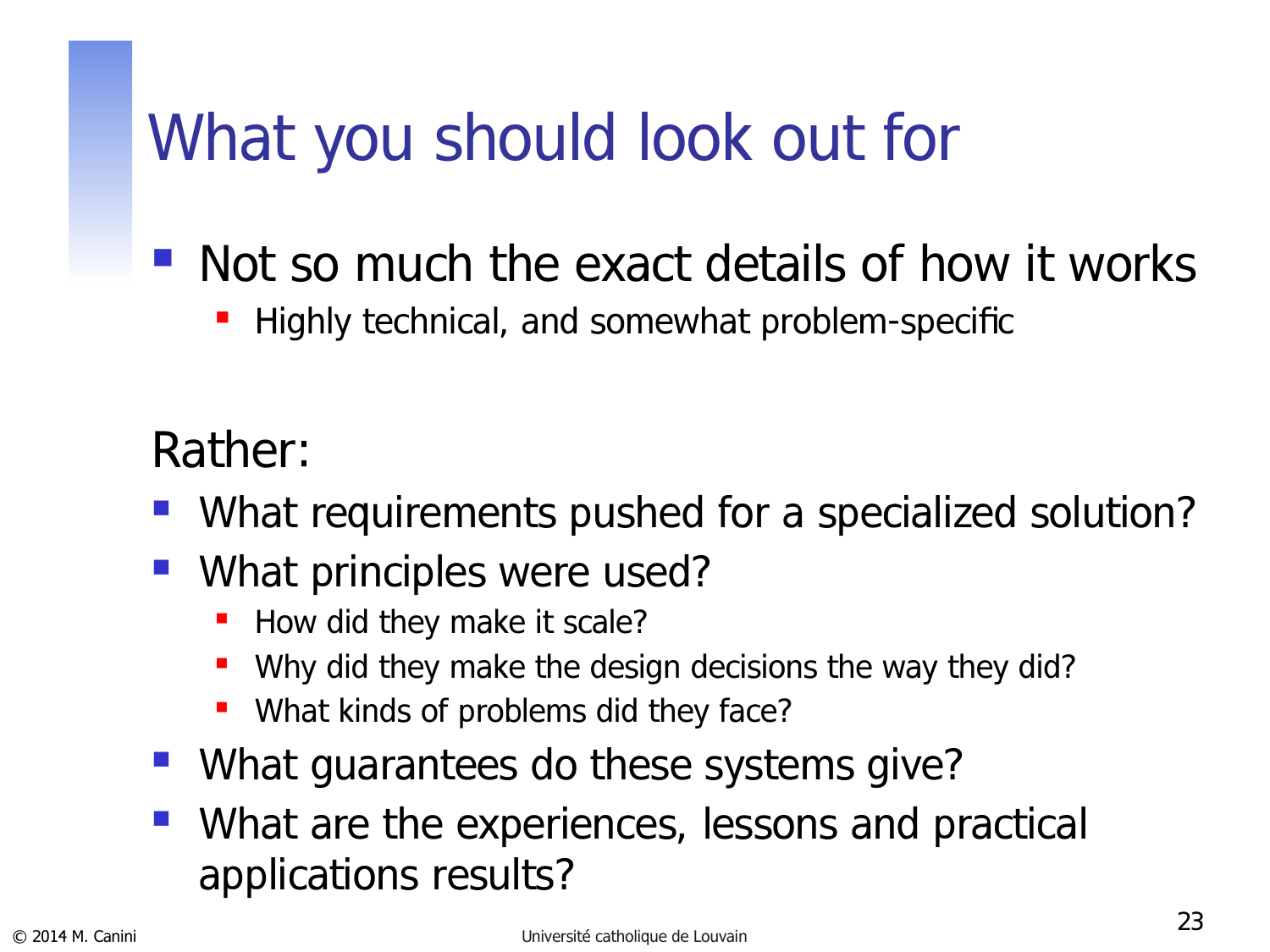

# What you should look out for
Not so much the exact details of how it works
Highly technical, and somewhat problem-specific

Rather:
What requirements pushed for a specialized solution?
What principles were used?
How did they make it scale?
Why did they make the design decisions the way they did?
What kinds of problems did they face?
What guarantees do these systems give?
What are the experiences, lessons and practical applications results?

23
Université catholique de Louvain